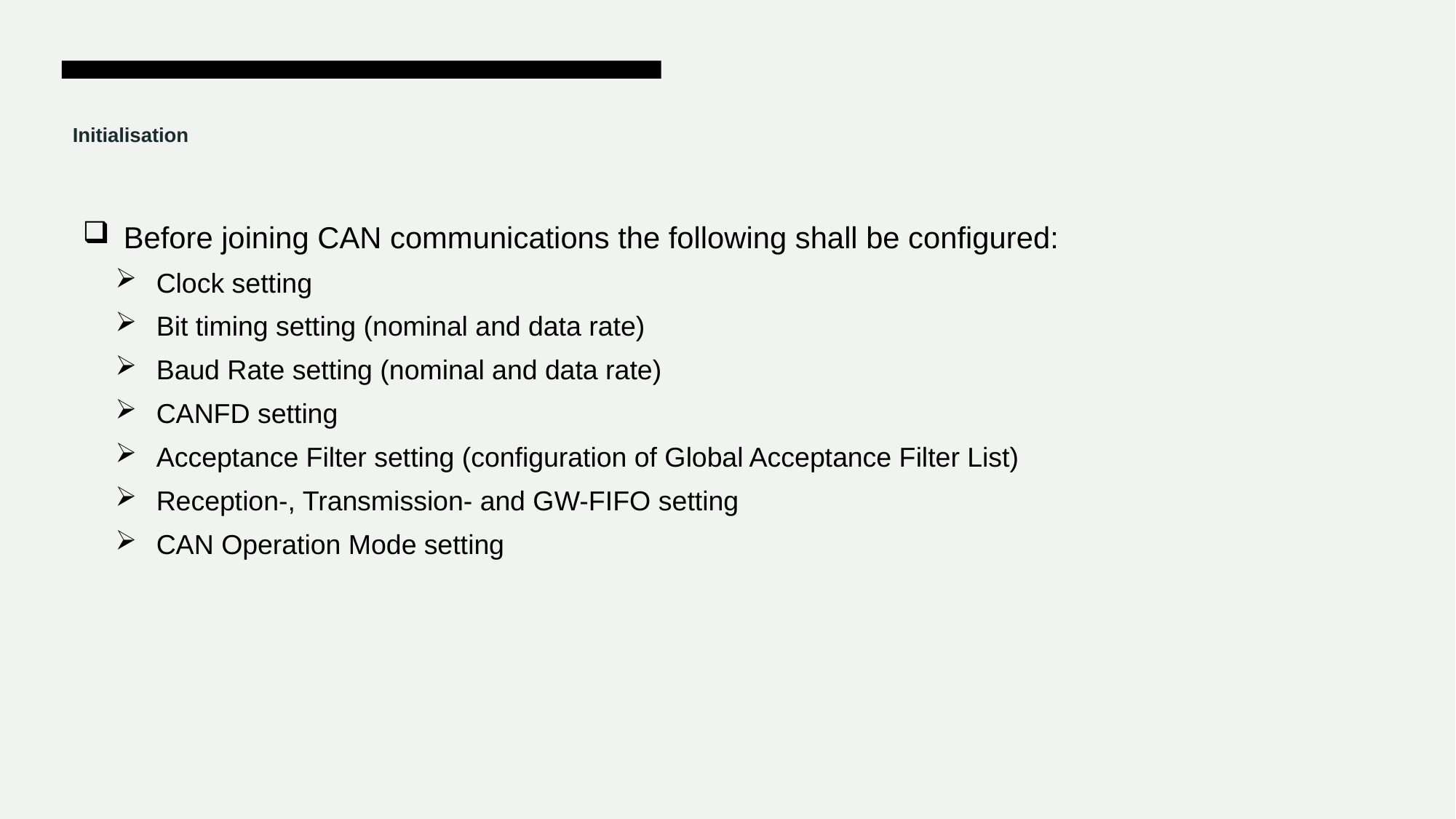

# Initialisation
Before joining CAN communications the following shall be configured:
Clock setting
Bit timing setting (nominal and data rate)
Baud Rate setting (nominal and data rate)
CANFD setting
Acceptance Filter setting (configuration of Global Acceptance Filter List)
Reception-, Transmission- and GW-FIFO setting
CAN Operation Mode setting